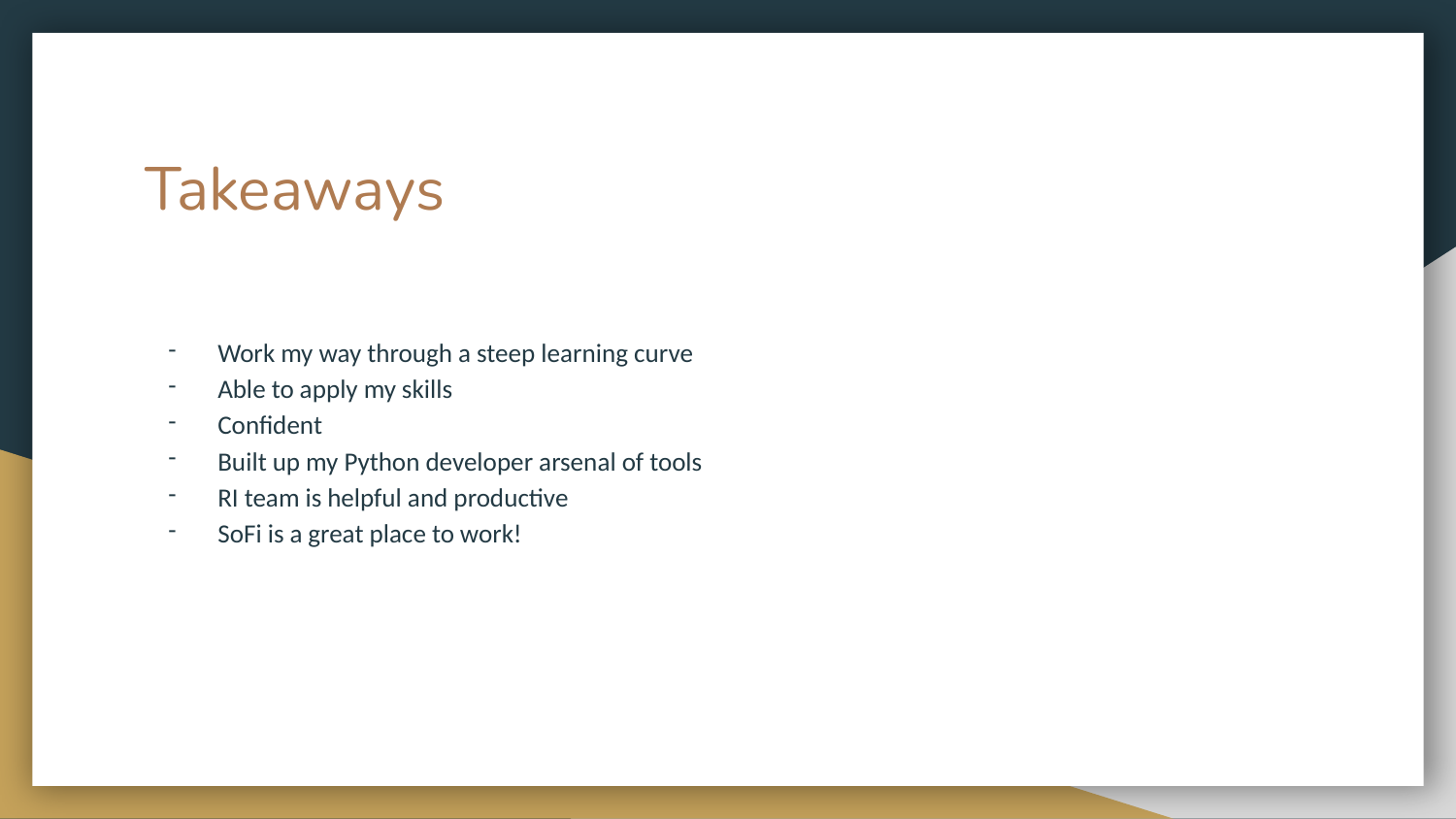

# Takeaways
Work my way through a steep learning curve
Able to apply my skills
Confident
Built up my Python developer arsenal of tools
RI team is helpful and productive
SoFi is a great place to work!